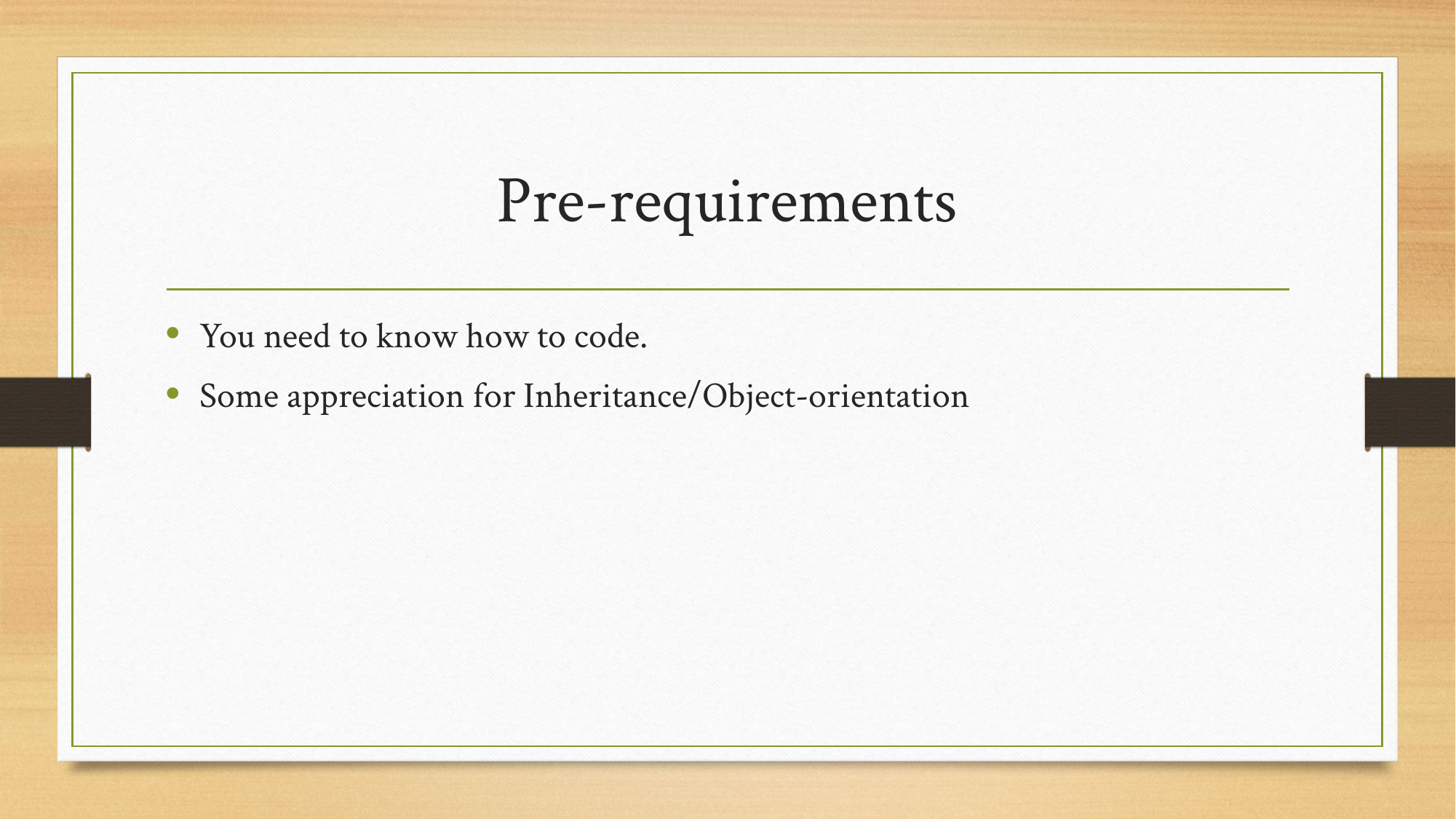

# Pre-requirements
You need to know how to code.
Some appreciation for Inheritance/Object-orientation